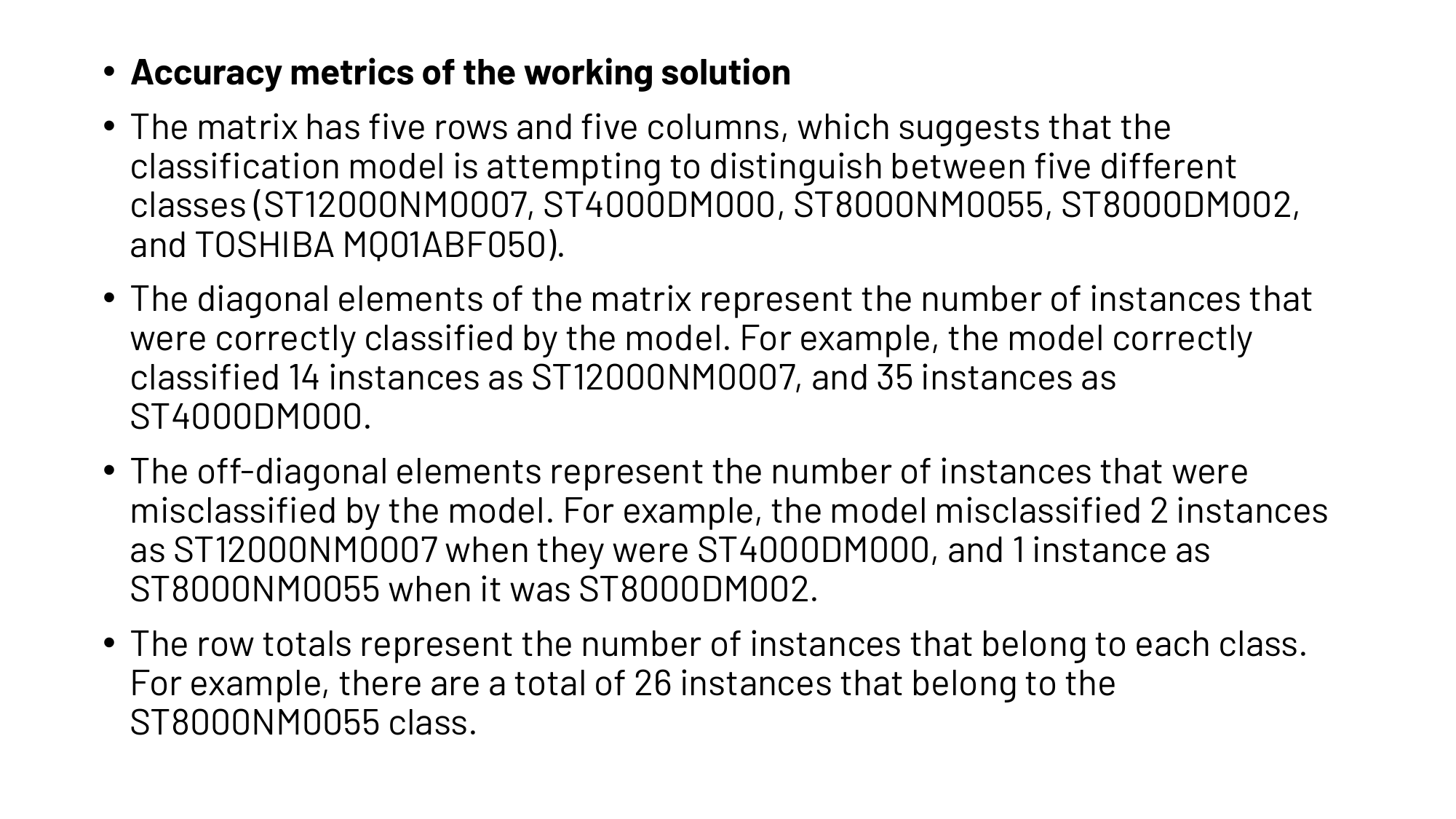

Accuracy metrics of the working solution
The matrix has five rows and five columns, which suggests that the classification model is attempting to distinguish between five different classes (ST12000NM0007, ST4000DM000, ST8000NM0055, ST8000DM002, and TOSHIBA MQ01ABF050).
The diagonal elements of the matrix represent the number of instances that were correctly classified by the model. For example, the model correctly classified 14 instances as ST12000NM0007, and 35 instances as ST4000DM000.
The off-diagonal elements represent the number of instances that were misclassified by the model. For example, the model misclassified 2 instances as ST12000NM0007 when they were ST4000DM000, and 1 instance as ST8000NM0055 when it was ST8000DM002.
The row totals represent the number of instances that belong to each class. For example, there are a total of 26 instances that belong to the ST8000NM0055 class.